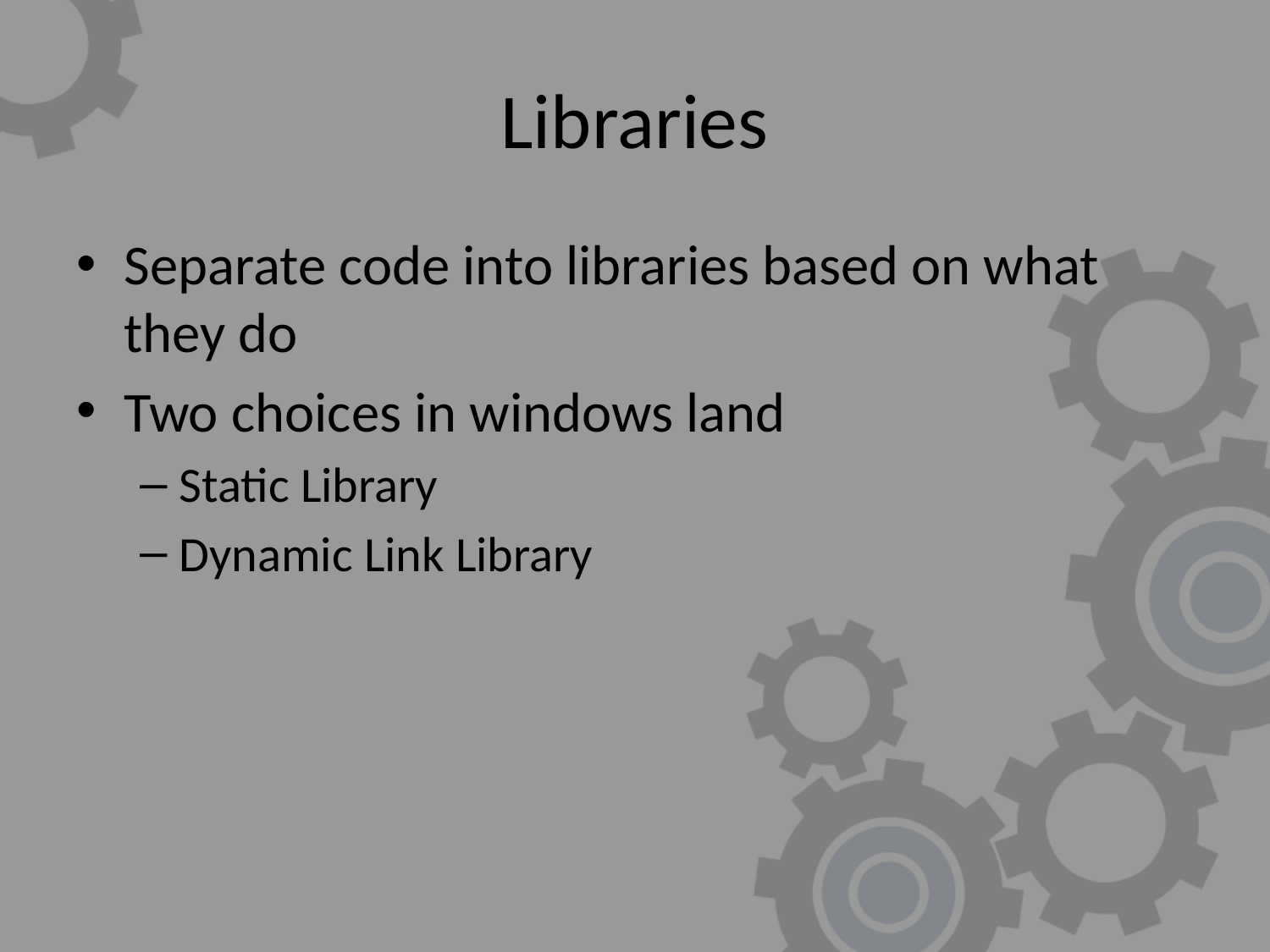

# Libraries
Separate code into libraries based on what they do
Two choices in windows land
Static Library
Dynamic Link Library